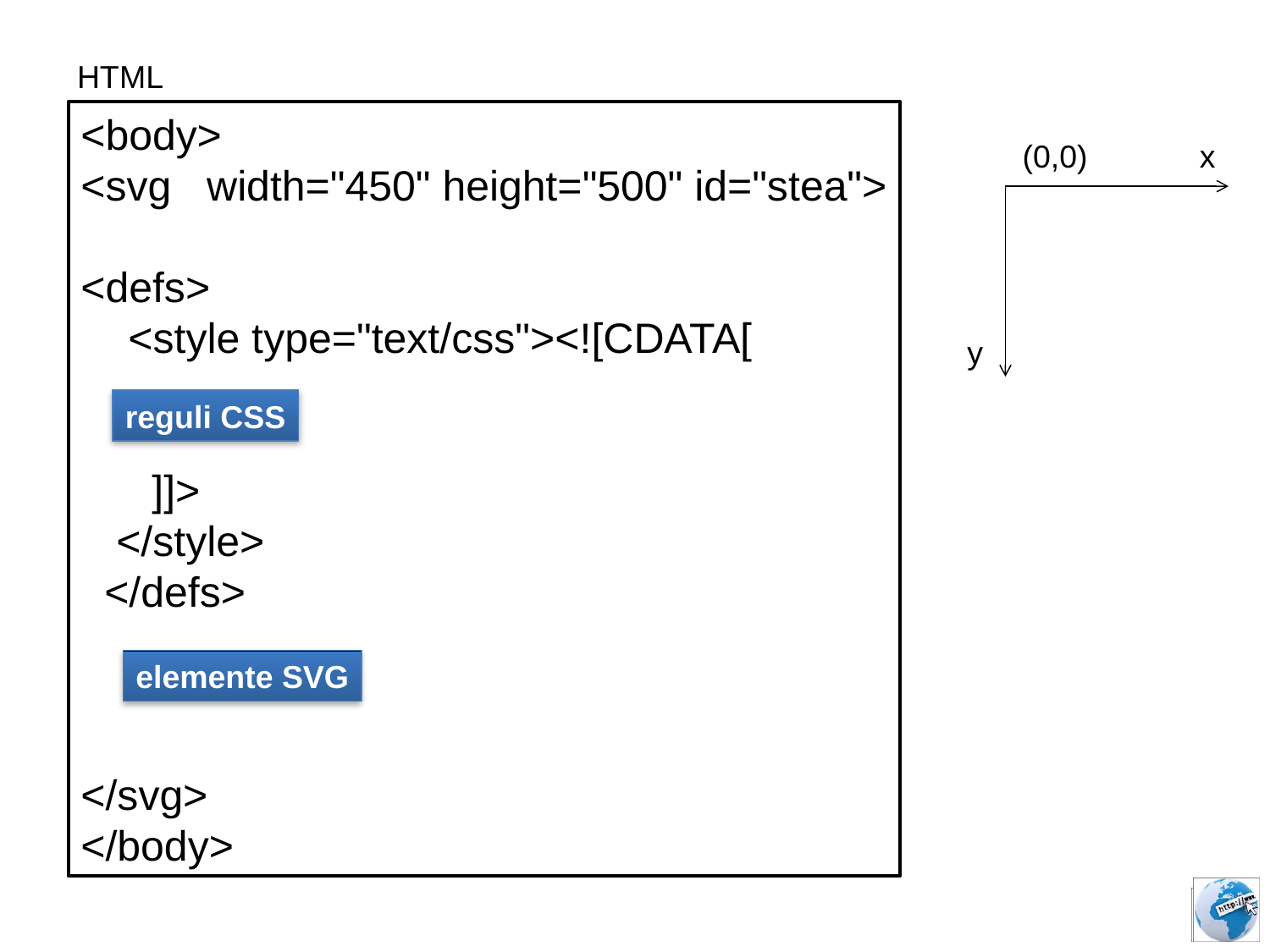

HTML
<body>
<svg   width="450" height="500" id="stea">

<defs>
    <style type="text/css"><![CDATA[

      ]]>
   </style>
  </defs>

</svg>
</body>
(0,0)
x
y
reguli CSS
elemente SVG